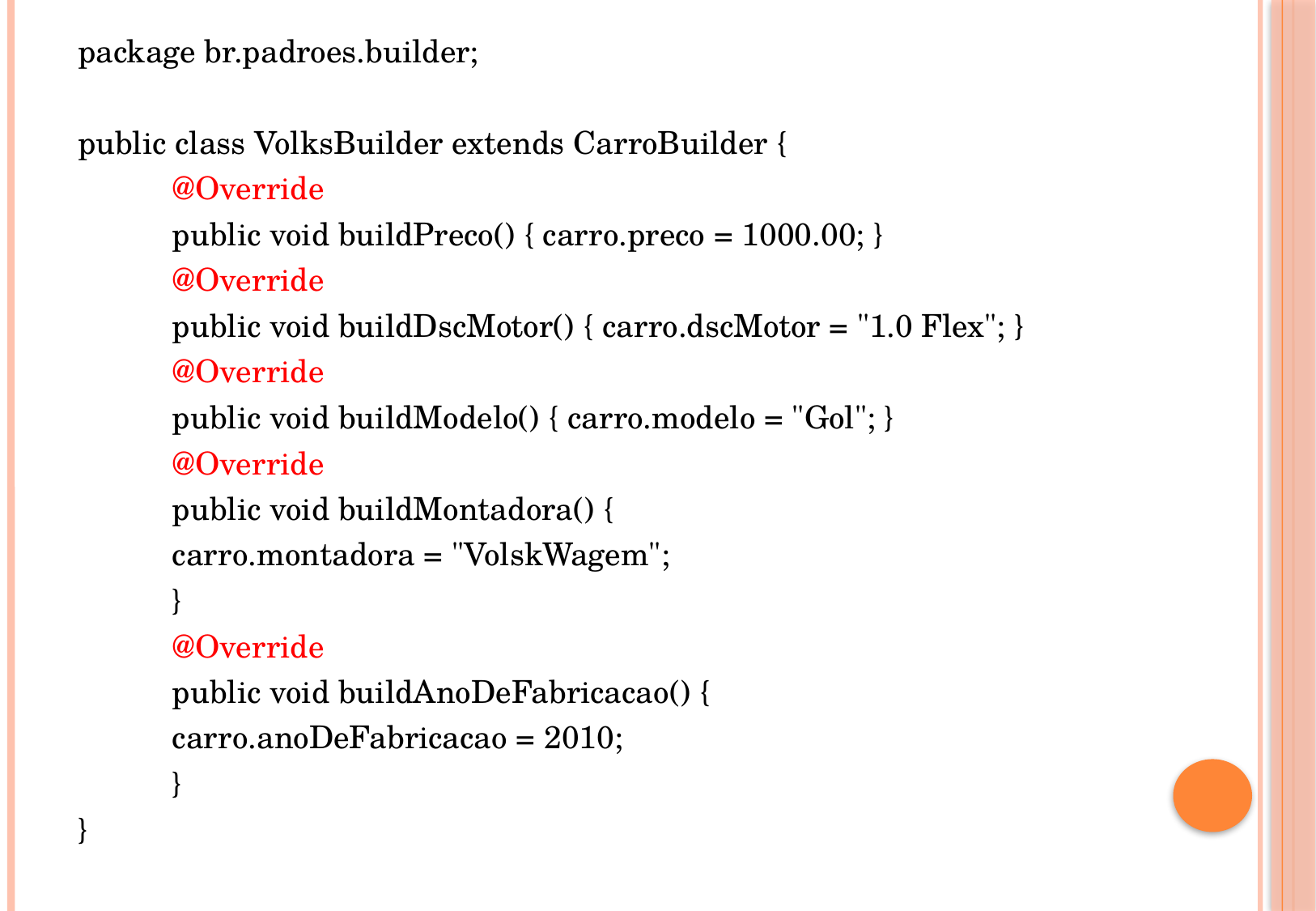

package br.padroes.builder;

public class VolksBuilder extends CarroBuilder {
	@Override
	public void buildPreco() { carro.preco = 1000.00; }
	@Override
	public void buildDscMotor() { carro.dscMotor = "1.0 Flex"; }
	@Override
	public void buildModelo() { carro.modelo = "Gol"; }
	@Override
	public void buildMontadora() {
		carro.montadora = "VolskWagem";
	}
	@Override
	public void buildAnoDeFabricacao() {
		carro.anoDeFabricacao = 2010;
	}
}